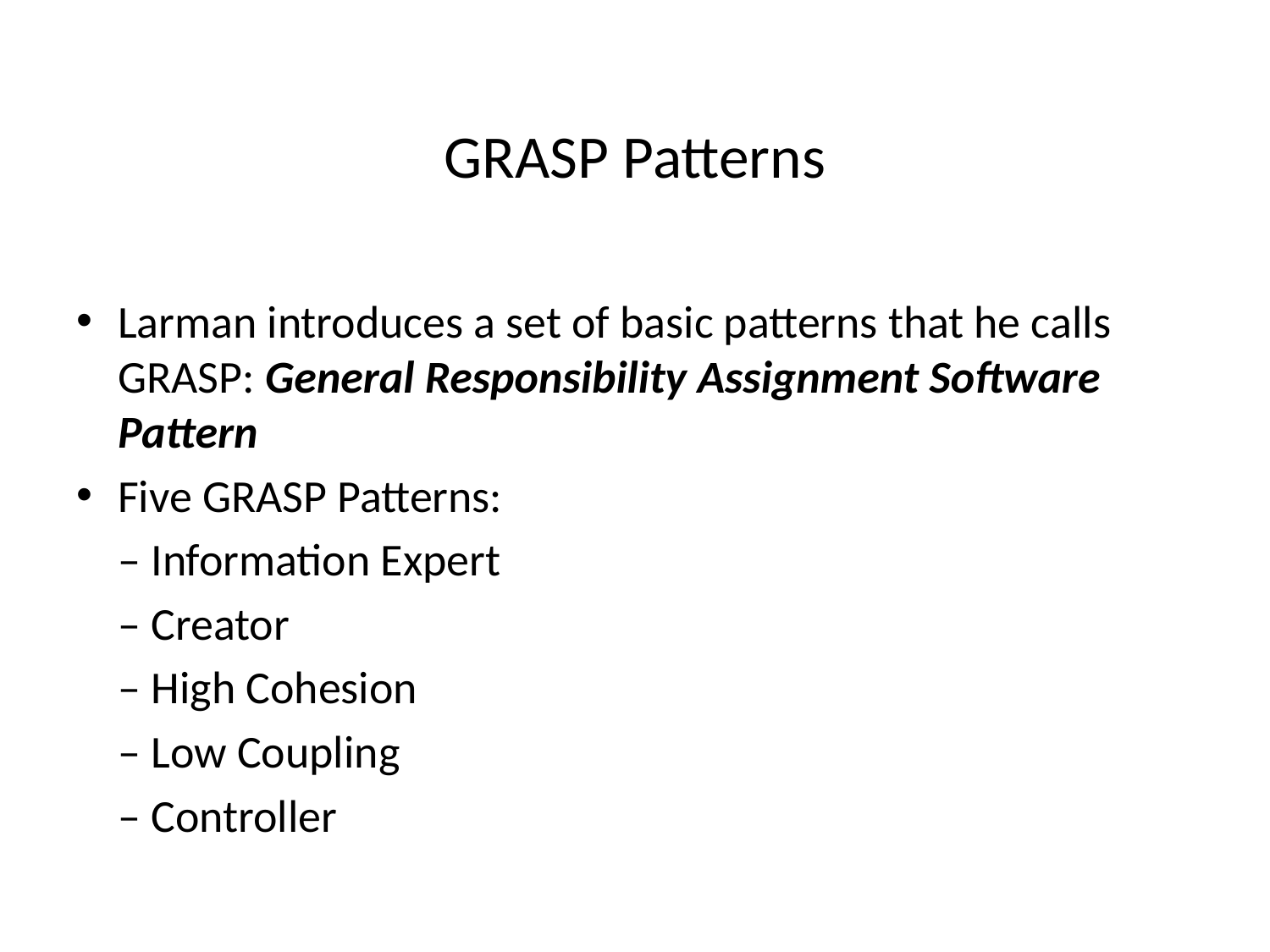

# GRASP Patterns

Larman introduces a set of basic patterns that he calls GRASP: General Responsibility Assignment Software Pattern
Five GRASP Patterns:
		– Information Expert
		– Creator
		– High Cohesion
		– Low Coupling
		– Controller